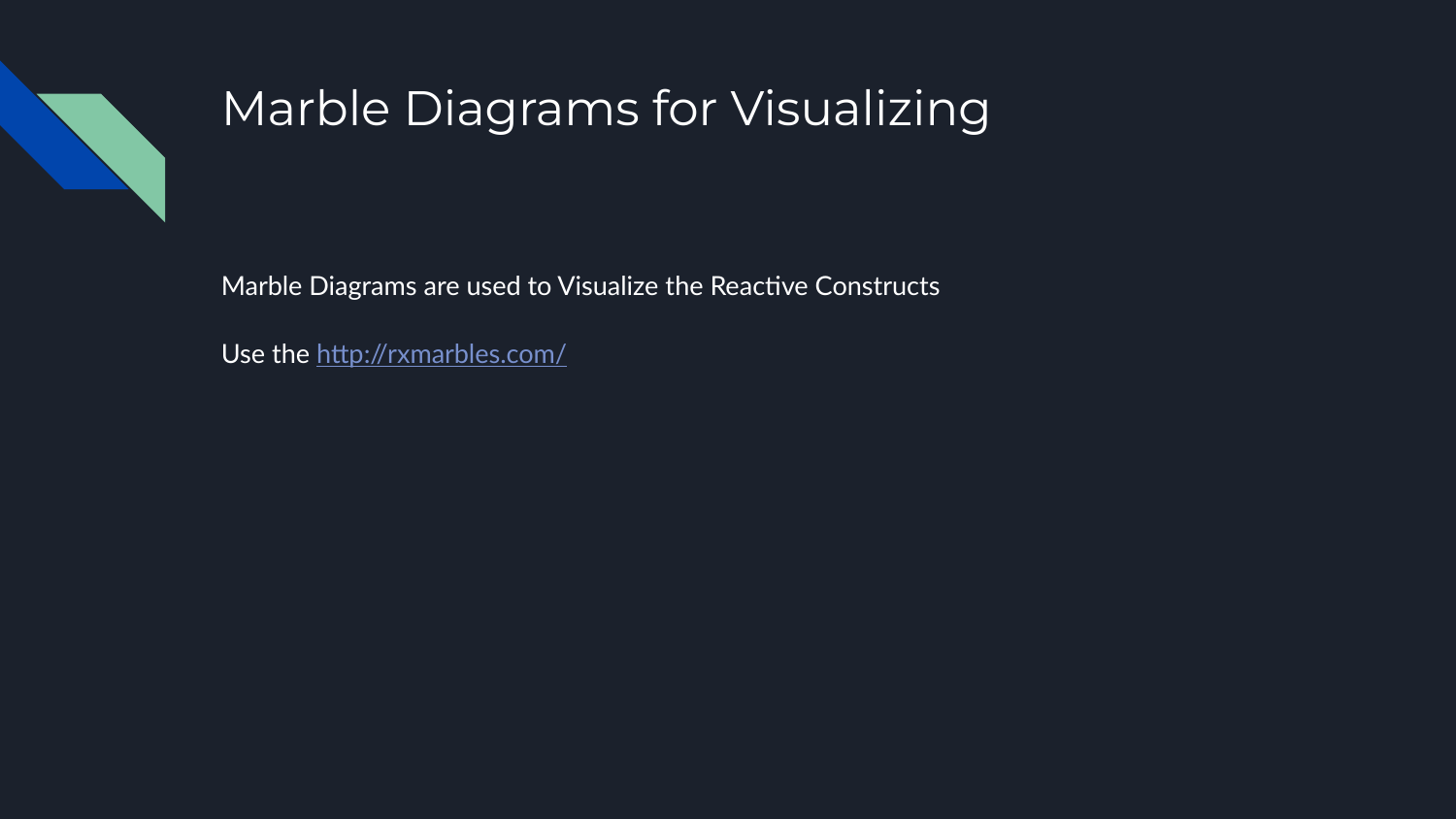

# Marble Diagrams for Visualizing
Marble Diagrams are used to Visualize the Reactive Constructs
Use the http://rxmarbles.com/